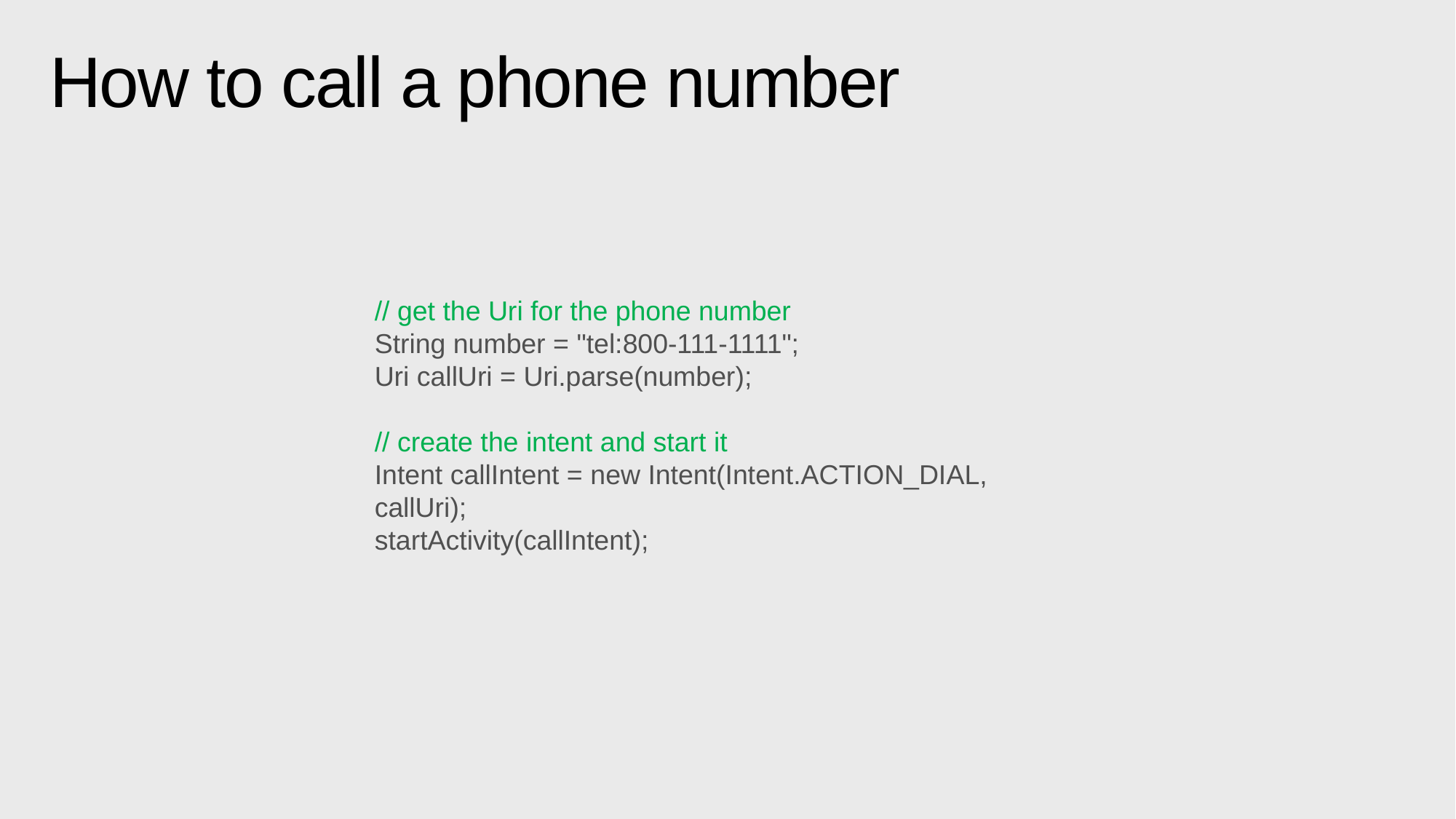

# How to call a phone number
// get the Uri for the phone number
String number = "tel:800-111-1111";
Uri callUri = Uri.parse(number);

// create the intent and start it
Intent callIntent = new Intent(Intent.ACTION_DIAL, callUri);
startActivity(callIntent);